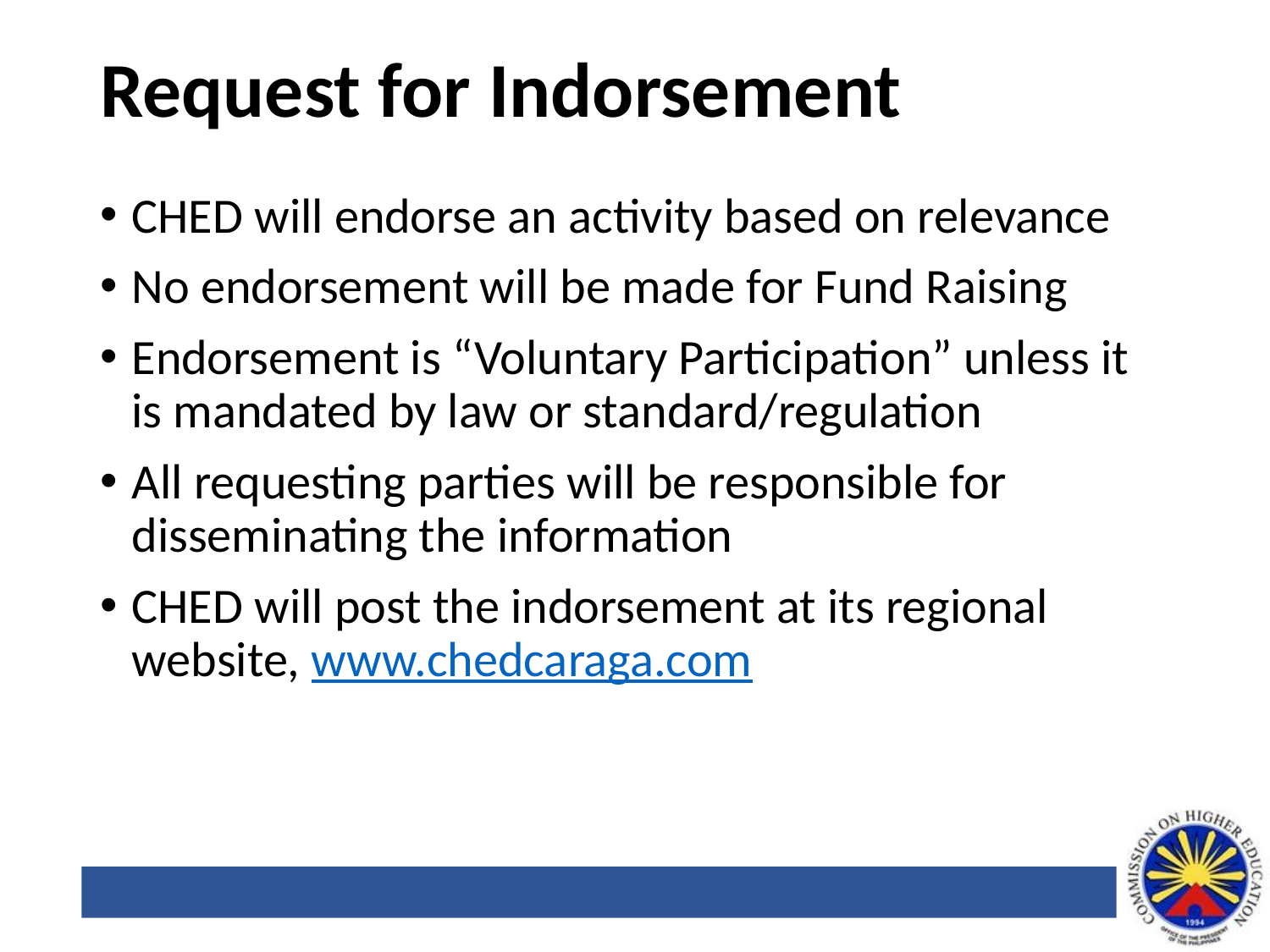

# Request for Indorsement
CHED will endorse an activity based on relevance
No endorsement will be made for Fund Raising
Endorsement is “Voluntary Participation” unless it is mandated by law or standard/regulation
All requesting parties will be responsible for disseminating the information
CHED will post the indorsement at its regional website, www.chedcaraga.com